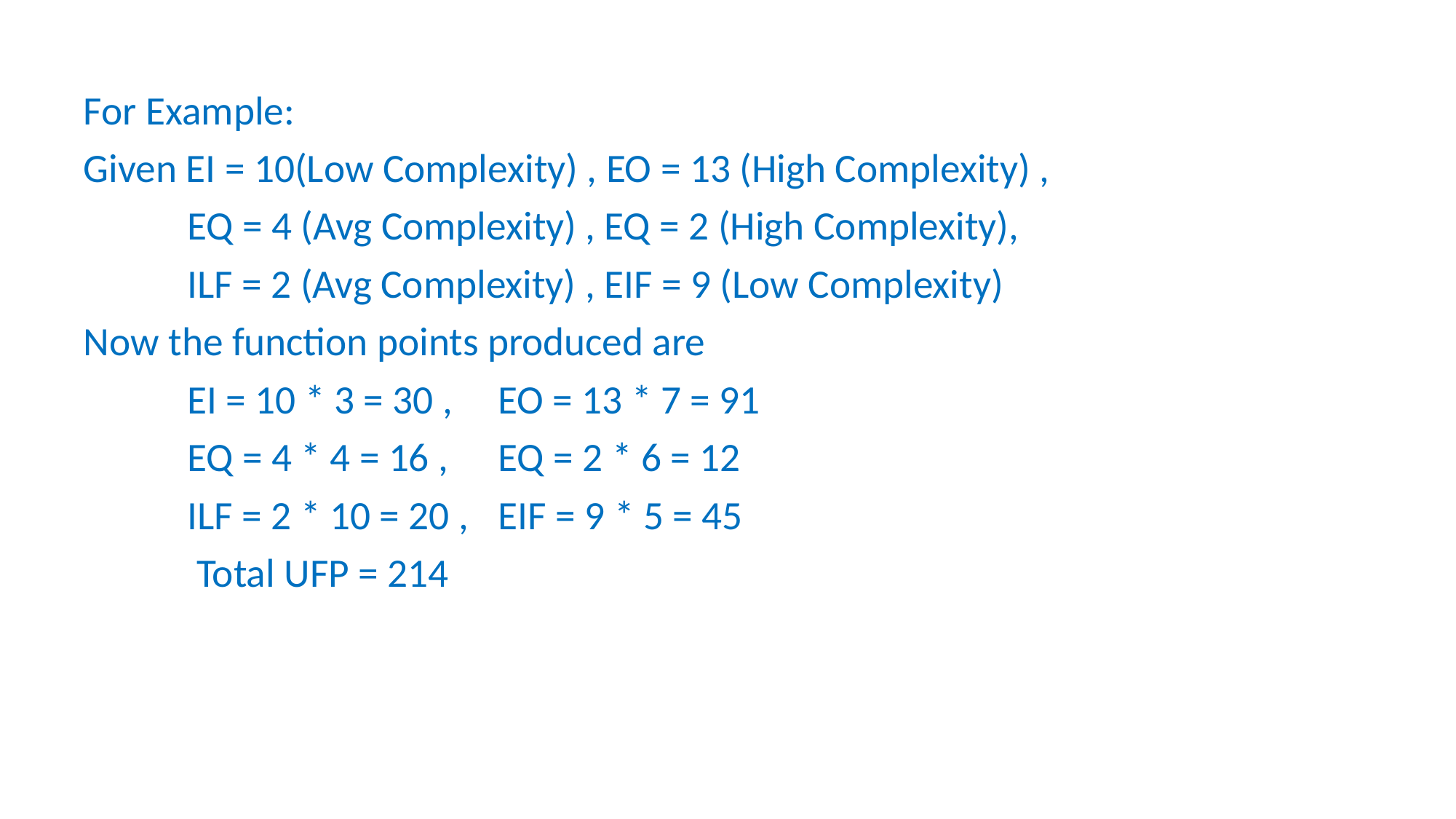

For Example:
Given EI = 10(Low Complexity) , EO = 13 (High Complexity) ,
	EQ = 4 (Avg Complexity) , EQ = 2 (High Complexity),
	ILF = 2 (Avg Complexity) , EIF = 9 (Low Complexity)
Now the function points produced are
	EI = 10 * 3 = 30 ,	EO = 13 * 7 = 91
	EQ = 4 * 4 = 16 ,	EQ = 2 * 6 = 12
	ILF = 2 * 10 = 20 ,	EIF = 9 * 5 = 45
	 Total UFP = 214